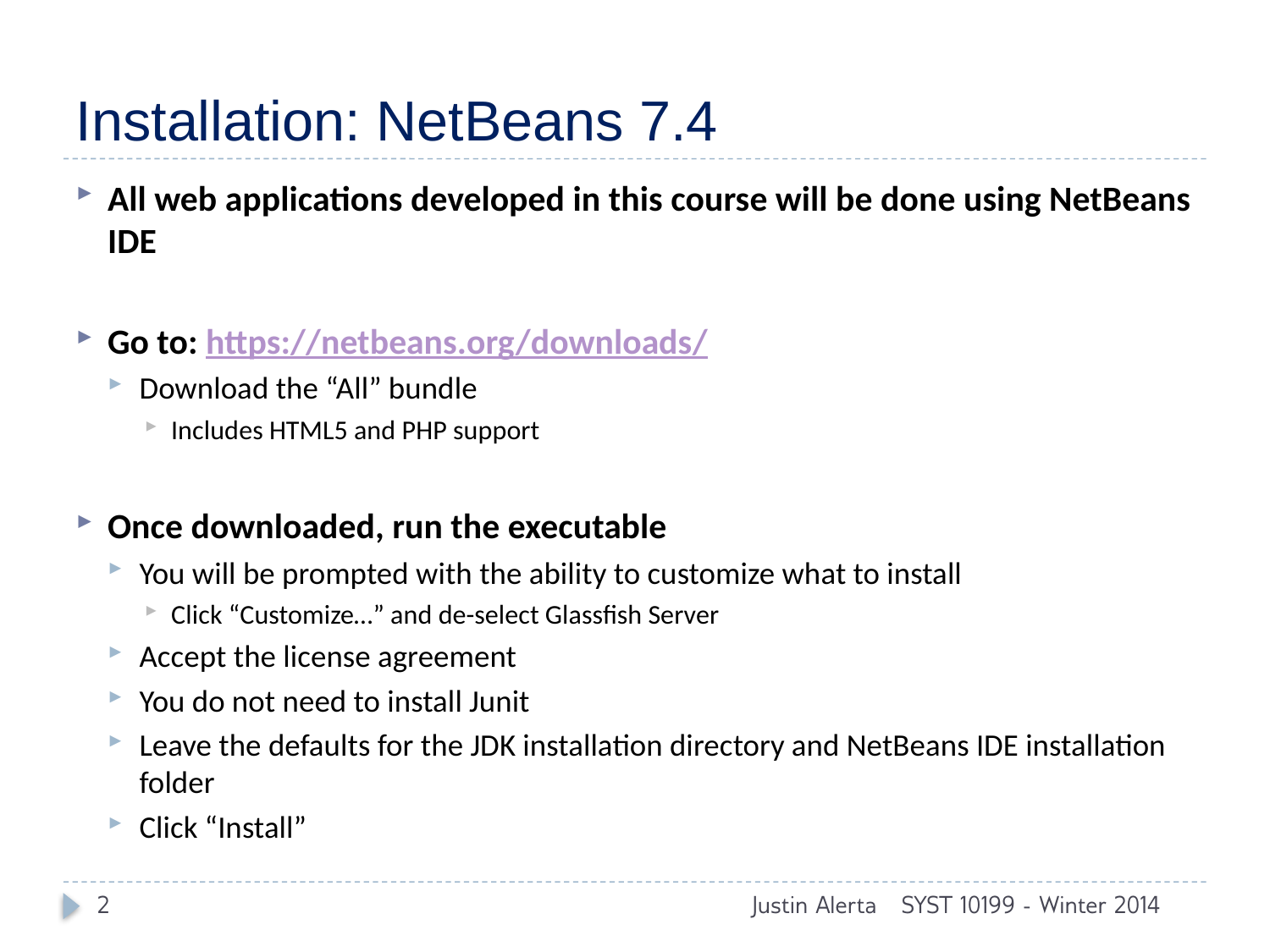

# Installation: NetBeans 7.4
All web applications developed in this course will be done using NetBeans IDE

Go to: https://netbeans.org/downloads/
Download the “All” bundle
Includes HTML5 and PHP support

Once downloaded, run the executable
You will be prompted with the ability to customize what to install
Click “Customize…” and de-select Glassfish Server
Accept the license agreement
You do not need to install Junit
Leave the defaults for the JDK installation directory and NetBeans IDE installation folder
Click “Install”

2
Justin Alerta
SYST 10199 - Winter 2014